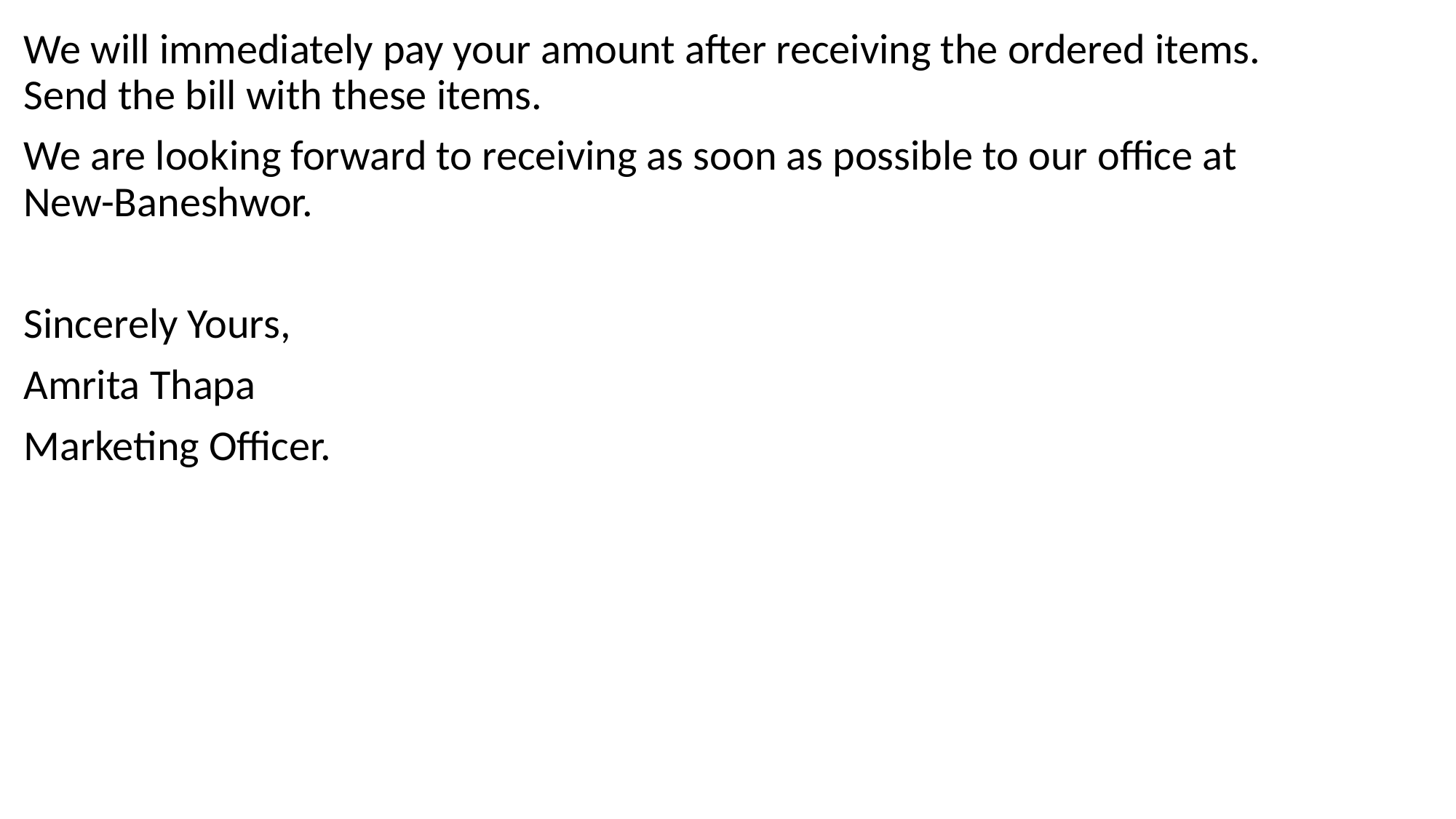

We will immediately pay your amount after receiving the ordered items. Send the bill with these items.
We are looking forward to receiving as soon as possible to our office at New-Baneshwor.

Sincerely Yours,
Amrita Thapa
Marketing Officer.